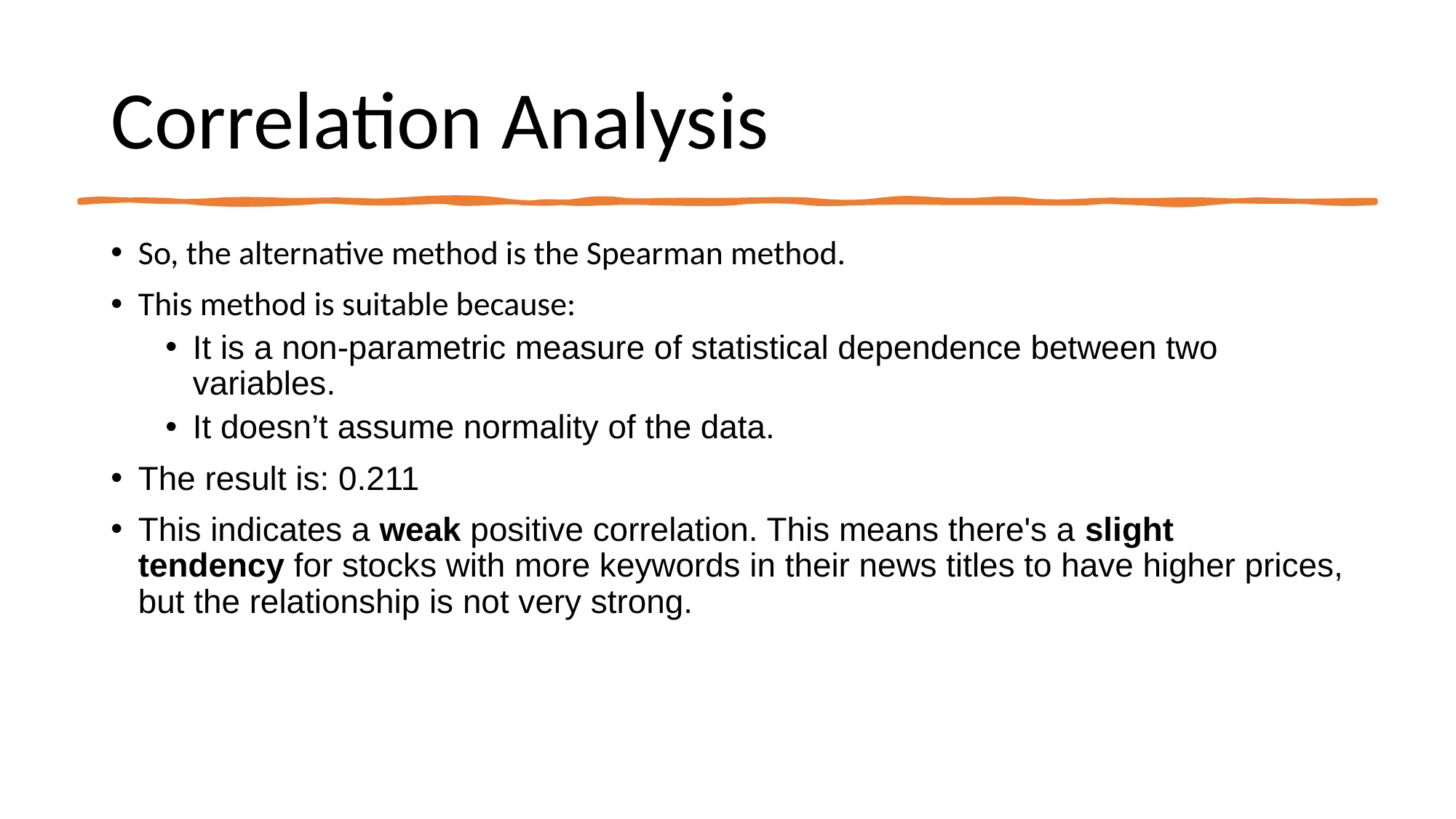

# Correlation Analysis

So, the alternative method is the Spearman method.
This method is suitable because:
It is a non-parametric measure of statistical dependence between two variables.
It doesn’t assume normality of the data.
The result is: 0.211
This indicates a weak positive correlation. This means there's a slight tendency for stocks with more keywords in their news titles to have higher prices, but the relationship is not very strong.